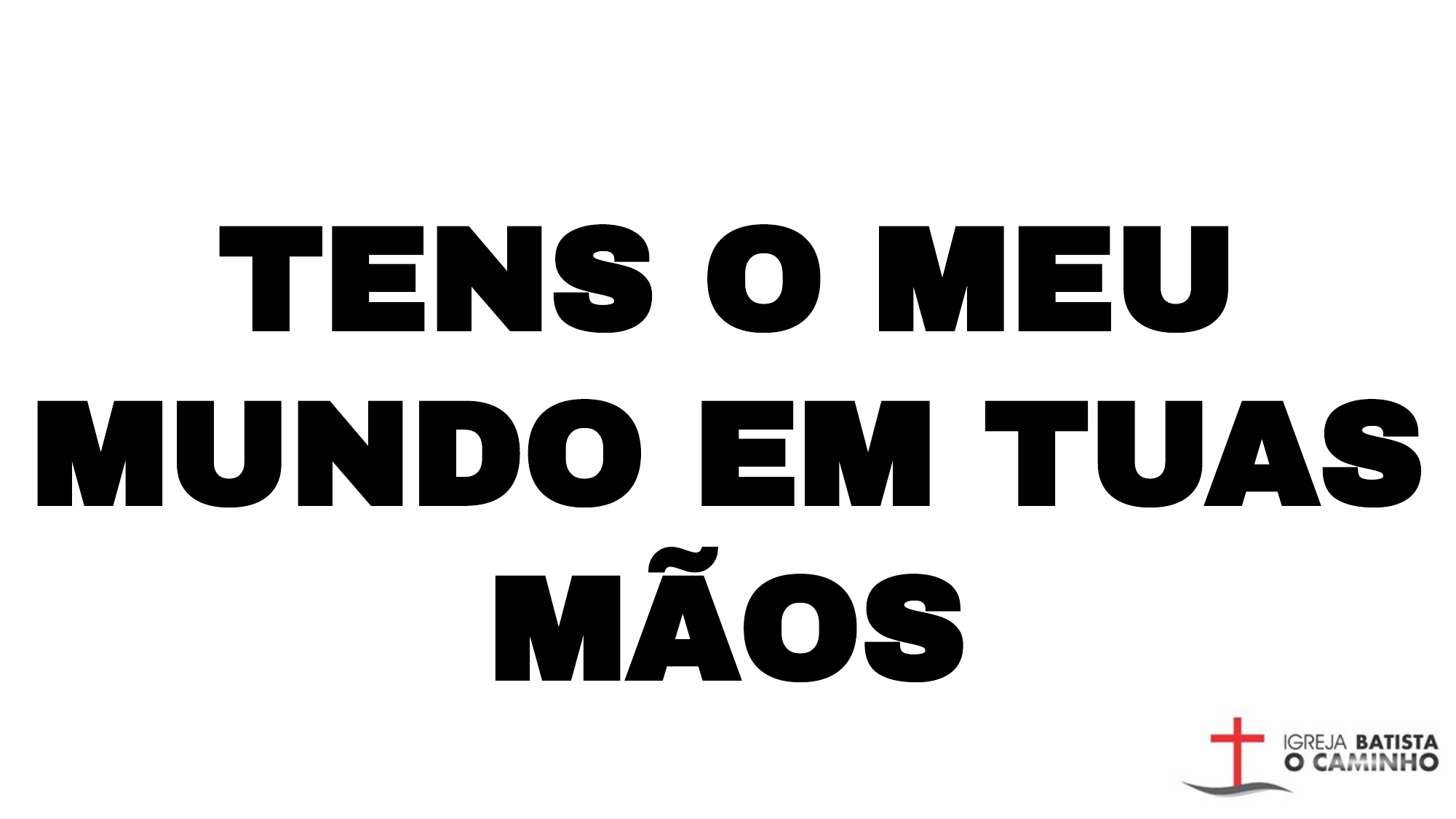

# Tens o meu mundo em tuas mãos